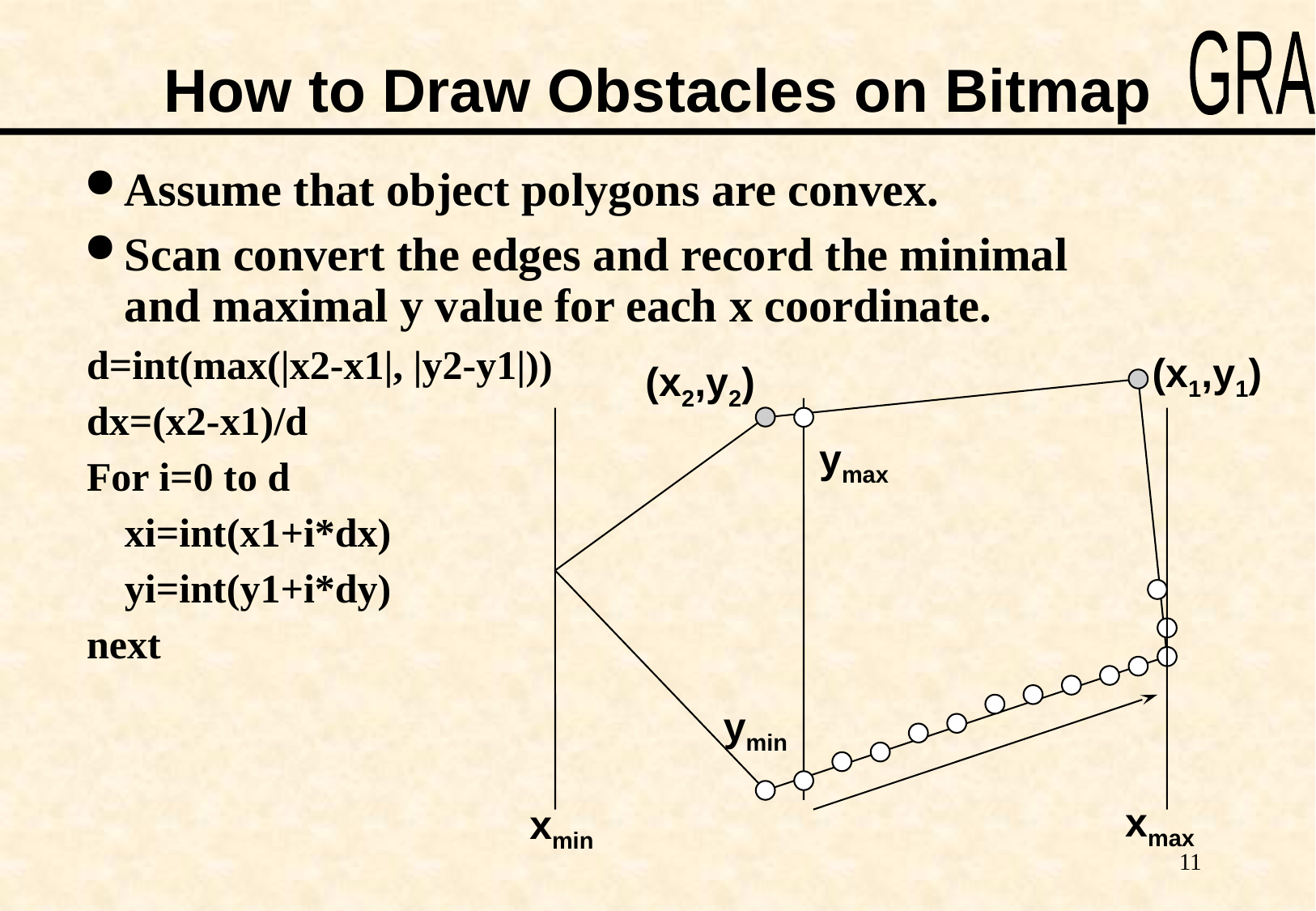

# How to Draw Obstacles on Bitmap
Assume that object polygons are convex.
Scan convert the edges and record the minimal and maximal y value for each x coordinate.
d=int(max(|x2-x1|, |y2-y1|))
dx=(x2-x1)/d
For i=0 to d
	xi=int(x1+i*dx)
	yi=int(y1+i*dy)
next
(x1,y1)
(x2,y2)

ymax

ymin

xmax
xmin
11